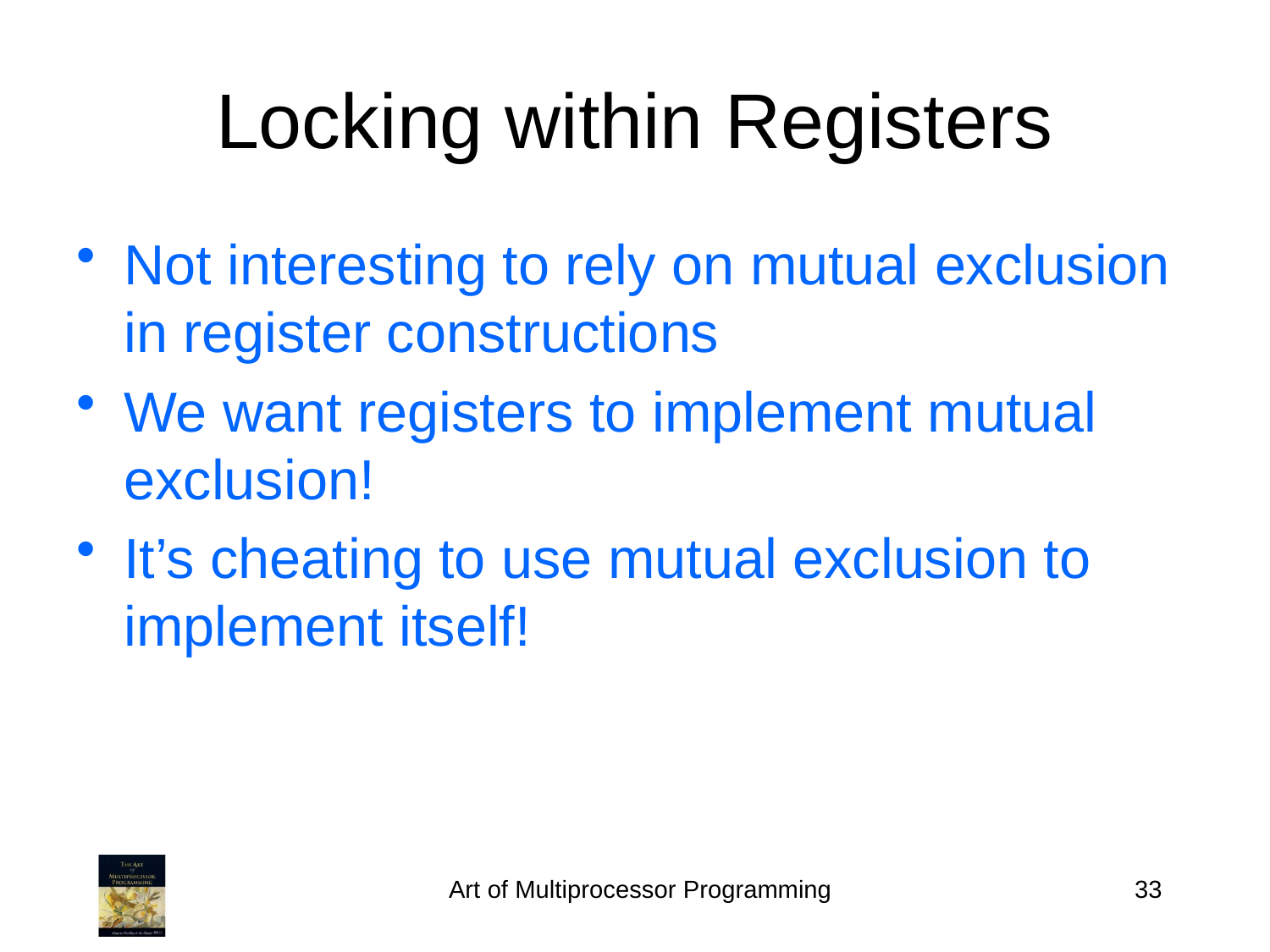

Locking within Registers
Not interesting to rely on mutual exclusion in register constructions
We want registers to implement mutual exclusion!
It’s cheating to use mutual exclusion to implement itself!
Art of Multiprocessor Programming
33